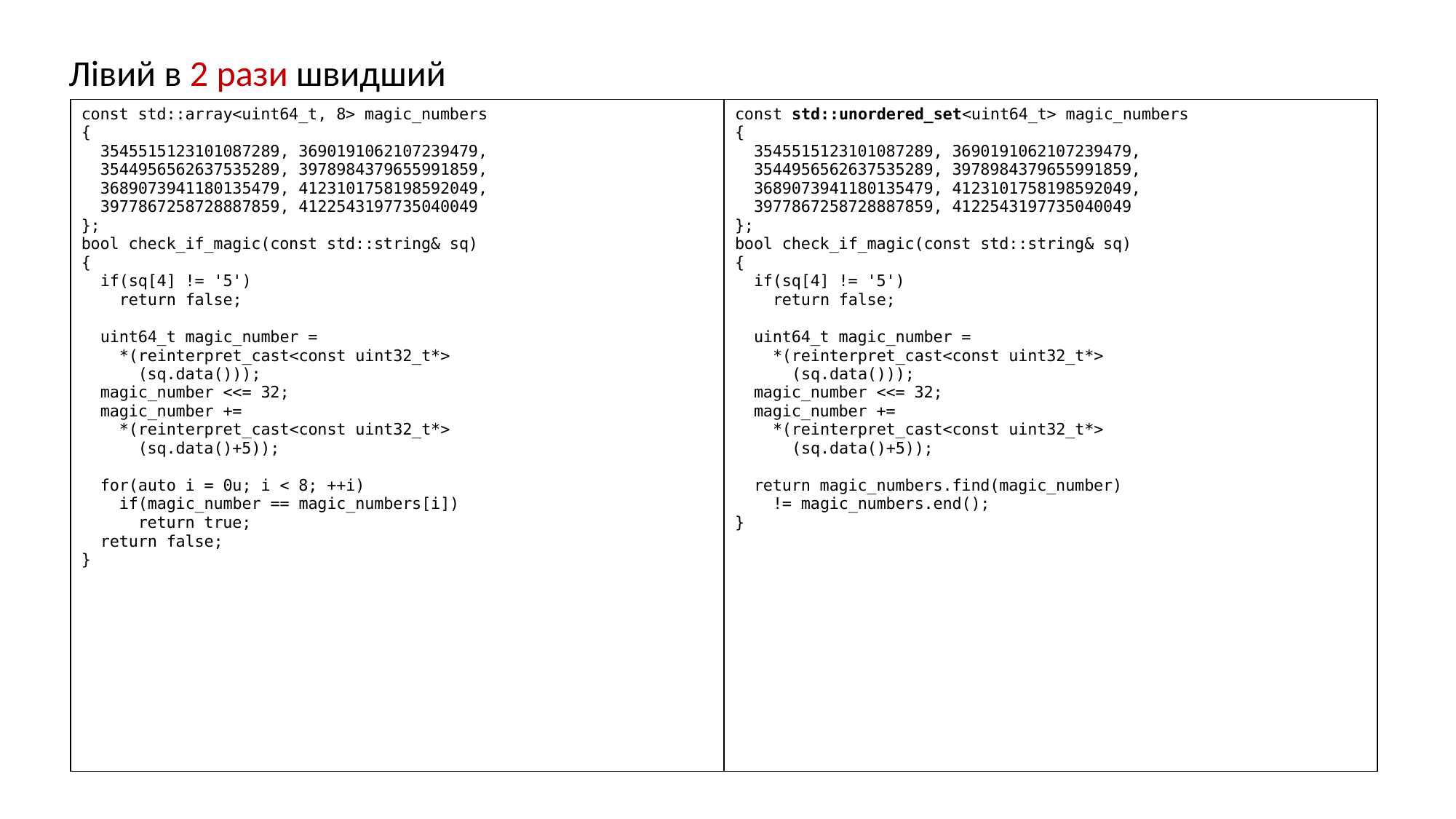

Лівий в 2 рази швидший
| const std::array<uint64\_t, 8> magic\_numbers { 3545515123101087289, 3690191062107239479, 3544956562637535289, 3978984379655991859, 3689073941180135479, 4123101758198592049, 3977867258728887859, 4122543197735040049 }; bool check\_if\_magic(const std::string& sq) { if(sq[4] != '5') return false; uint64\_t magic\_number = \*(reinterpret\_cast<const uint32\_t\*> (sq.data())); magic\_number <<= 32; magic\_number += \*(reinterpret\_cast<const uint32\_t\*> (sq.data()+5)); for(auto i = 0u; i < 8; ++i) if(magic\_number == magic\_numbers[i]) return true; return false; } | const std::unordered\_set<uint64\_t> magic\_numbers { 3545515123101087289, 3690191062107239479, 3544956562637535289, 3978984379655991859, 3689073941180135479, 4123101758198592049, 3977867258728887859, 4122543197735040049 }; bool check\_if\_magic(const std::string& sq) { if(sq[4] != '5') return false; uint64\_t magic\_number = \*(reinterpret\_cast<const uint32\_t\*> (sq.data())); magic\_number <<= 32; magic\_number += \*(reinterpret\_cast<const uint32\_t\*> (sq.data()+5)); return magic\_numbers.find(magic\_number) != magic\_numbers.end(); } |
| --- | --- |